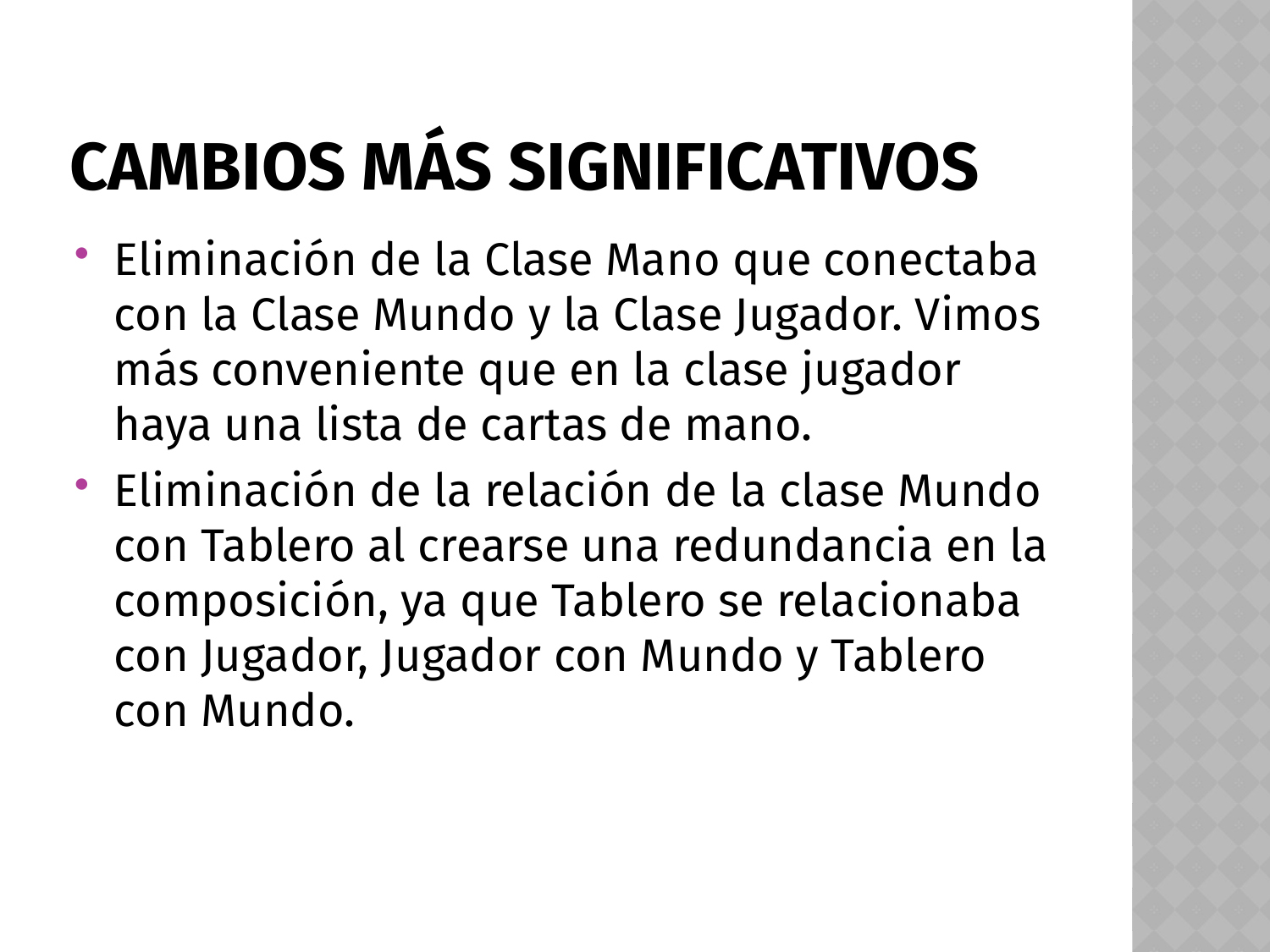

# Cambios más Significativos
Eliminación de la Clase Mano que conectaba con la Clase Mundo y la Clase Jugador. Vimos más conveniente que en la clase jugador haya una lista de cartas de mano.
Eliminación de la relación de la clase Mundo con Tablero al crearse una redundancia en la composición, ya que Tablero se relacionaba con Jugador, Jugador con Mundo y Tablero con Mundo.